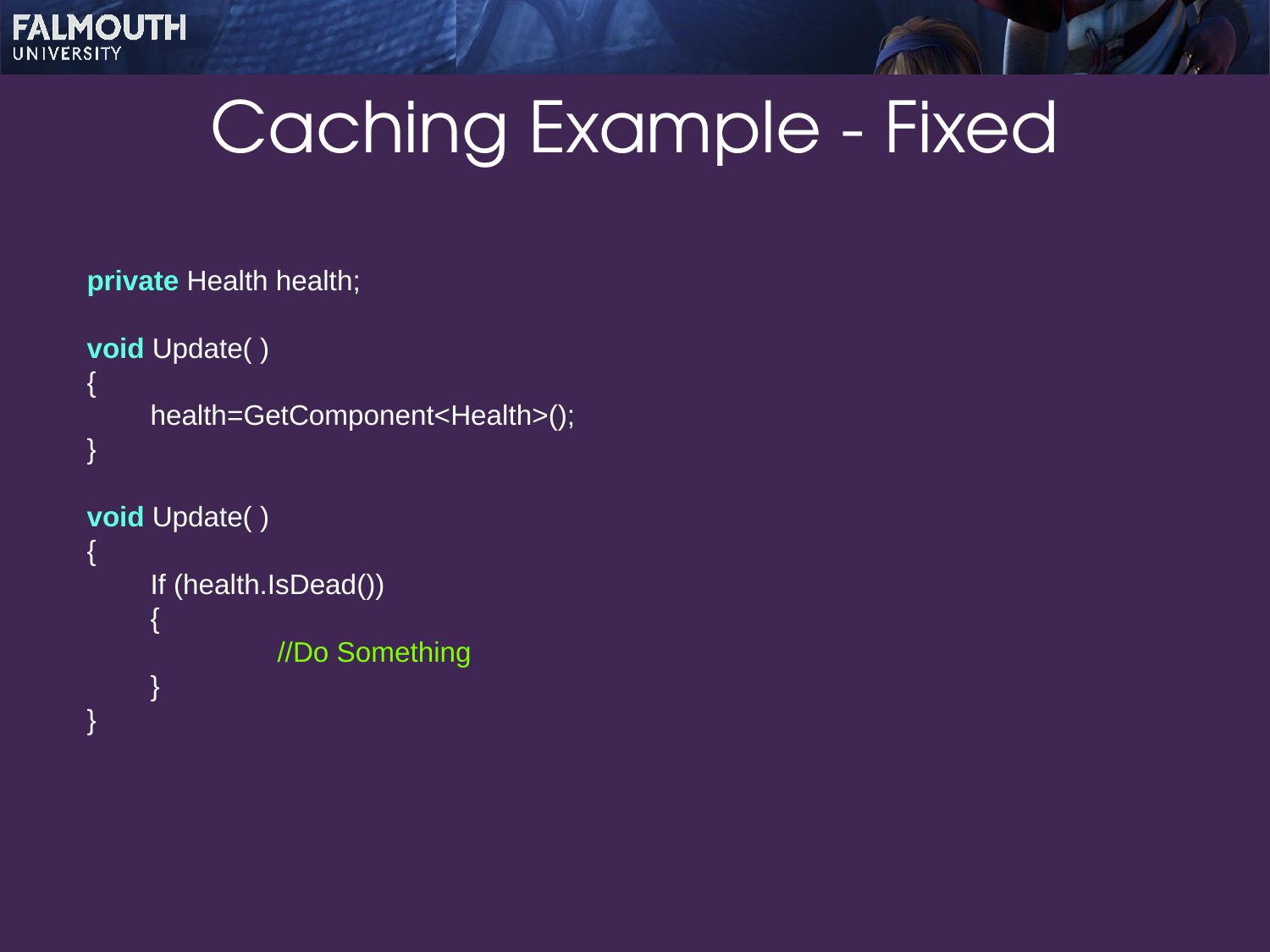

# Caching Example - Fixed
private Health health;

void Update( )
{
health=GetComponent<Health>();
}

void Update( )
{
If (health.IsDead())
{
	//Do Something
}
}